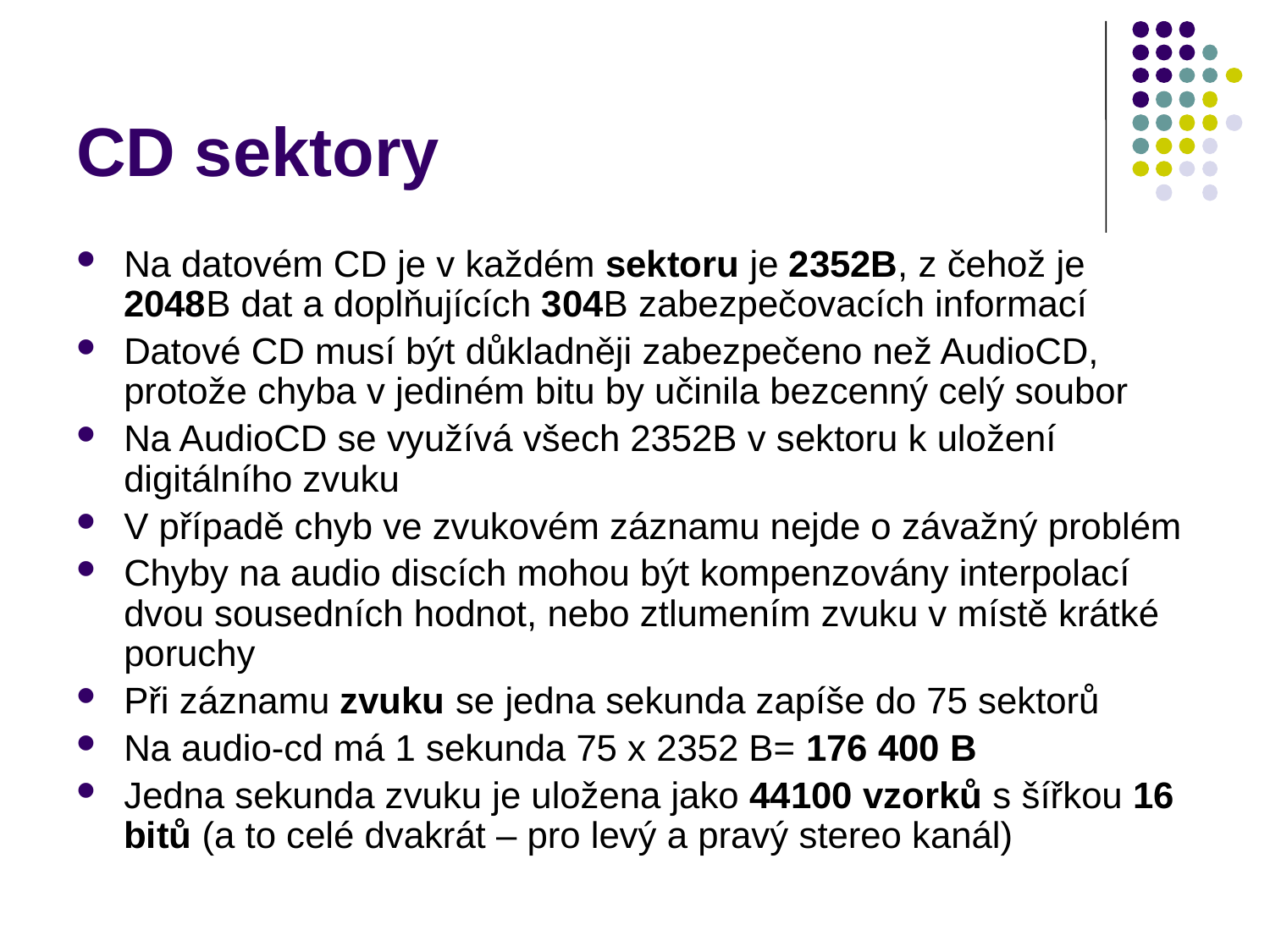

# CD sektory
Na datovém CD je v každém sektoru je 2352B, z čehož je 2048B dat a doplňujících 304B zabezpečovacích informací
Datové CD musí být důkladněji zabezpečeno než AudioCD, protože chyba v jediném bitu by učinila bezcenný celý soubor
Na AudioCD se využívá všech 2352B v sektoru k uložení digitálního zvuku
V případě chyb ve zvukovém záznamu nejde o závažný problém
Chyby na audio discích mohou být kompenzovány interpolací dvou sousedních hodnot, nebo ztlumením zvuku v místě krátké poruchy
Při záznamu zvuku se jedna sekunda zapíše do 75 sektorů
Na audio-cd má 1 sekunda 75 x 2352 B= 176 400 B
Jedna sekunda zvuku je uložena jako 44100 vzorků s šířkou 16 bitů (a to celé dvakrát – pro levý a pravý stereo kanál)